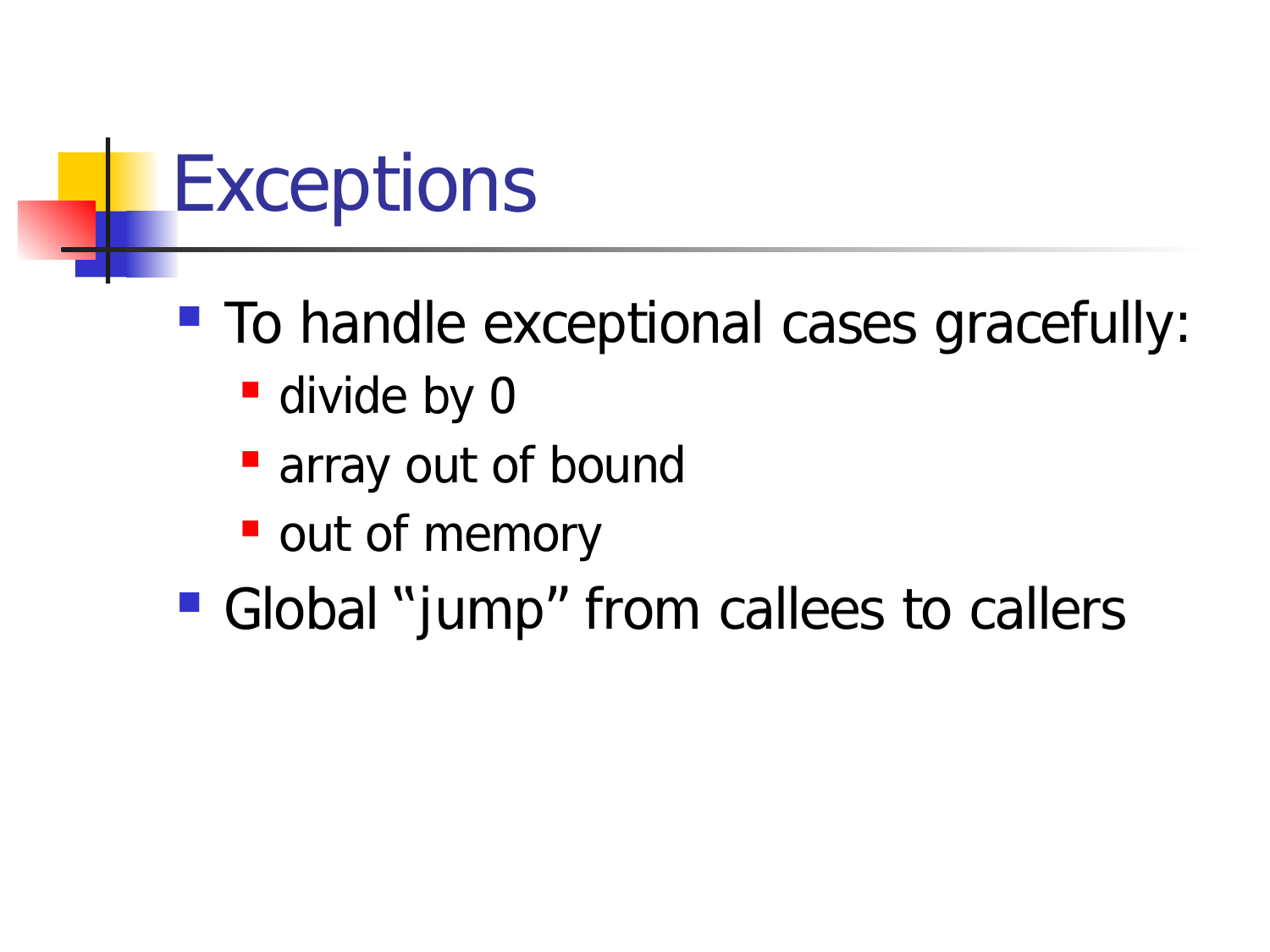

# Exceptions
To handle exceptional cases gracefully:
divide by 0
array out of bound
out of memory
Global “jump” from callees to callers